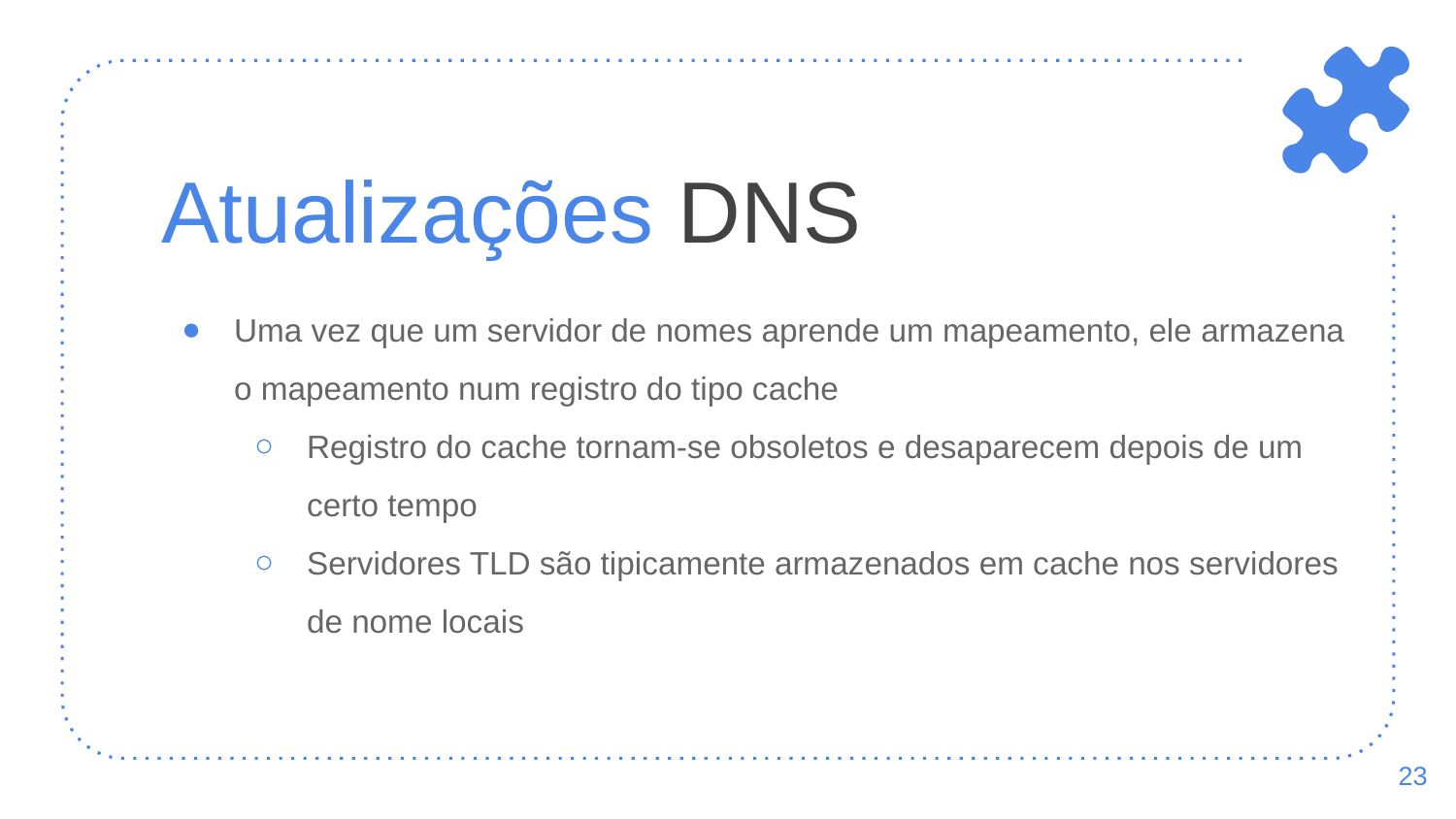

# Atualizações DNS
Uma vez que um servidor de nomes aprende um mapeamento, ele armazena o mapeamento num registro do tipo cache
Registro do cache tornam-se obsoletos e desaparecem depois de um certo tempo
Servidores TLD são tipicamente armazenados em cache nos servidores de nome locais
23